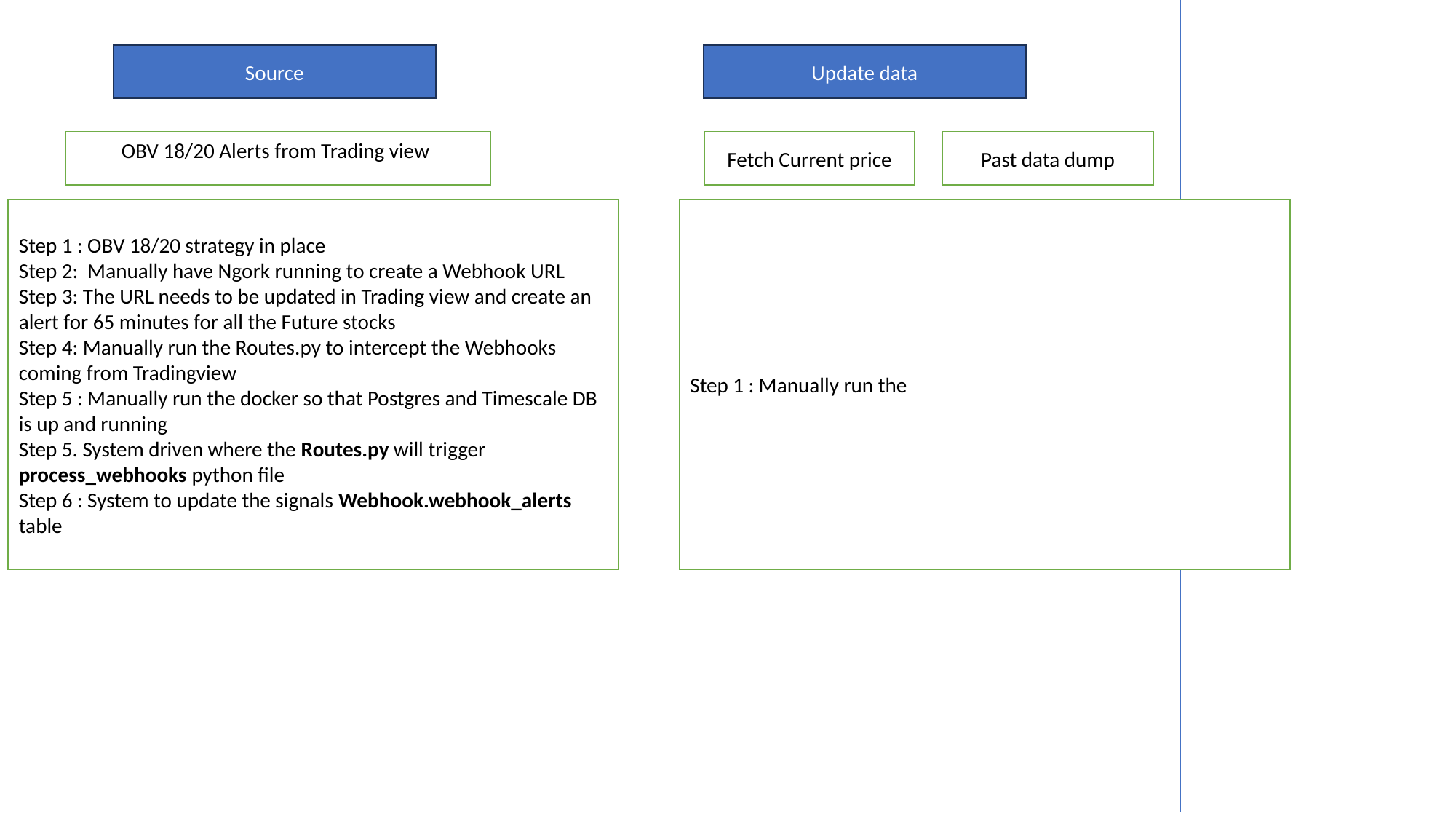

Source
Update data
OBV 18/20 Alerts from Trading view
Fetch Current price
Past data dump
Step 1 : OBV 18/20 strategy in place
Step 2:  Manually have Ngork running to create a Webhook URL
Step 3: The URL needs to be updated in Trading view and create an alert for 65 minutes for all the Future stocks
Step 4: Manually run the Routes.py to intercept the Webhooks coming from Tradingview
Step 5 : Manually run the docker so that Postgres and Timescale DB is up and running
Step 5. System driven where the Routes.py will trigger process_webhooks python file
Step 6 : System to update the signals Webhook.webhook_alerts table
Step 1 : Manually run the